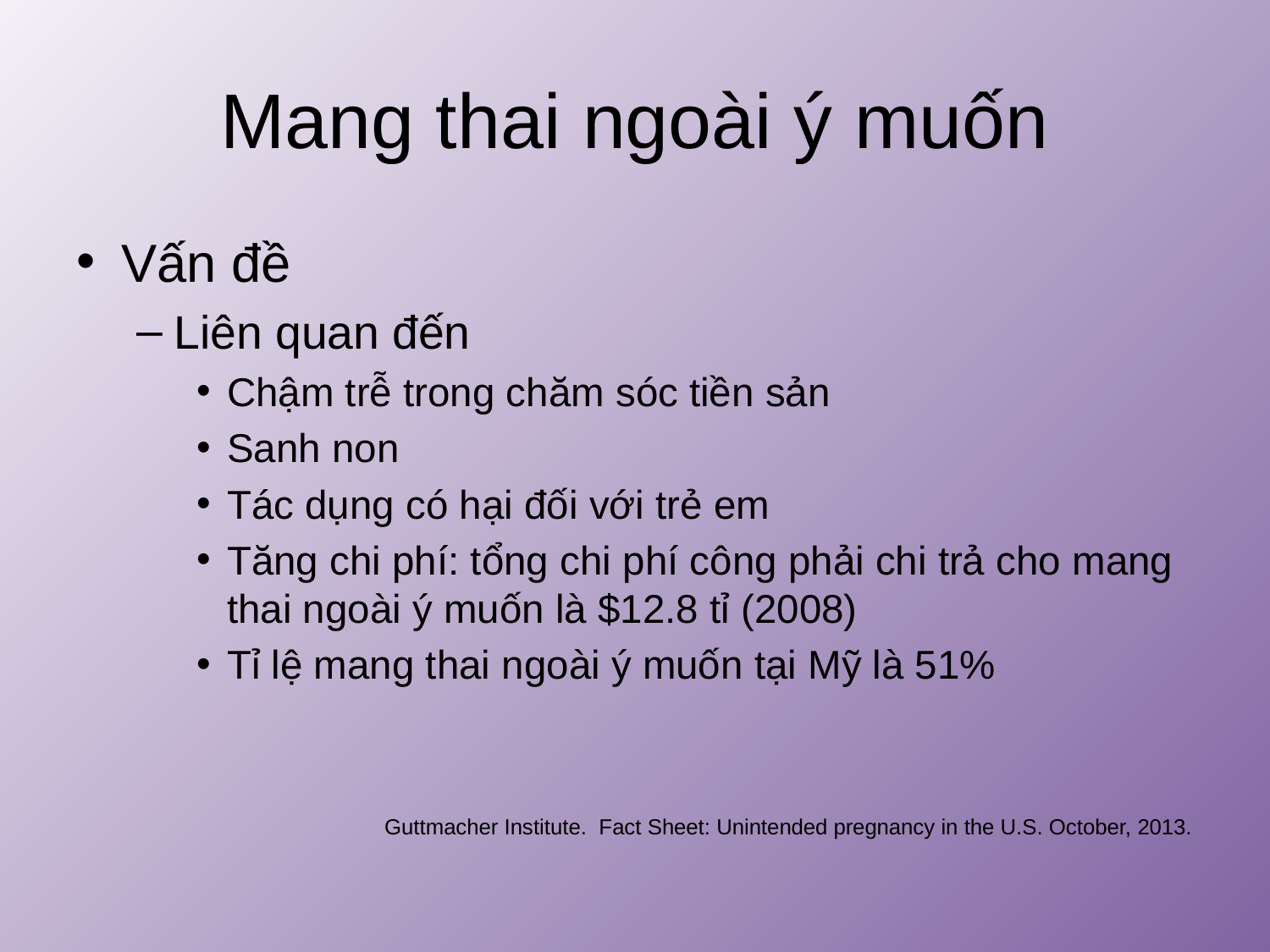

# Mang thai ngoài ý muốn
Vấn đề
Liên quan đến
Chậm trễ trong chăm sóc tiền sản
Sanh non
Tác dụng có hại đối với trẻ em
Tăng chi phí: tổng chi phí công phải chi trả cho mang thai ngoài ý muốn là $12.8 tỉ (2008)
Tỉ lệ mang thai ngoài ý muốn tại Mỹ là 51%

Guttmacher Institute.  Fact Sheet: Unintended pregnancy in the U.S. October, 2013.